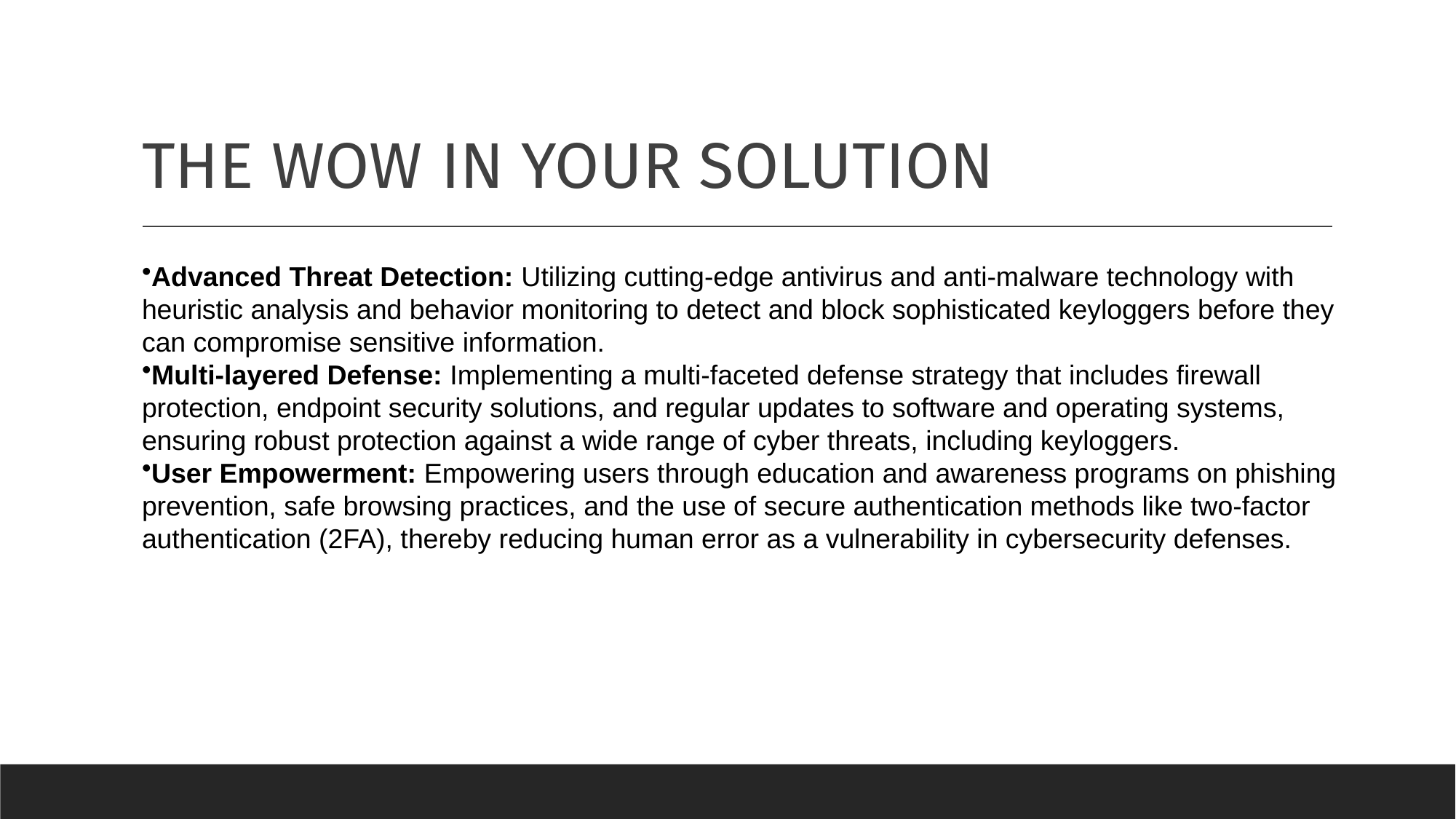

# THE WOW IN YOUR SOLUTION
Advanced Threat Detection: Utilizing cutting-edge antivirus and anti-malware technology with heuristic analysis and behavior monitoring to detect and block sophisticated keyloggers before they can compromise sensitive information.
Multi-layered Defense: Implementing a multi-faceted defense strategy that includes firewall protection, endpoint security solutions, and regular updates to software and operating systems, ensuring robust protection against a wide range of cyber threats, including keyloggers.
User Empowerment: Empowering users through education and awareness programs on phishing prevention, safe browsing practices, and the use of secure authentication methods like two-factor authentication (2FA), thereby reducing human error as a vulnerability in cybersecurity defenses.